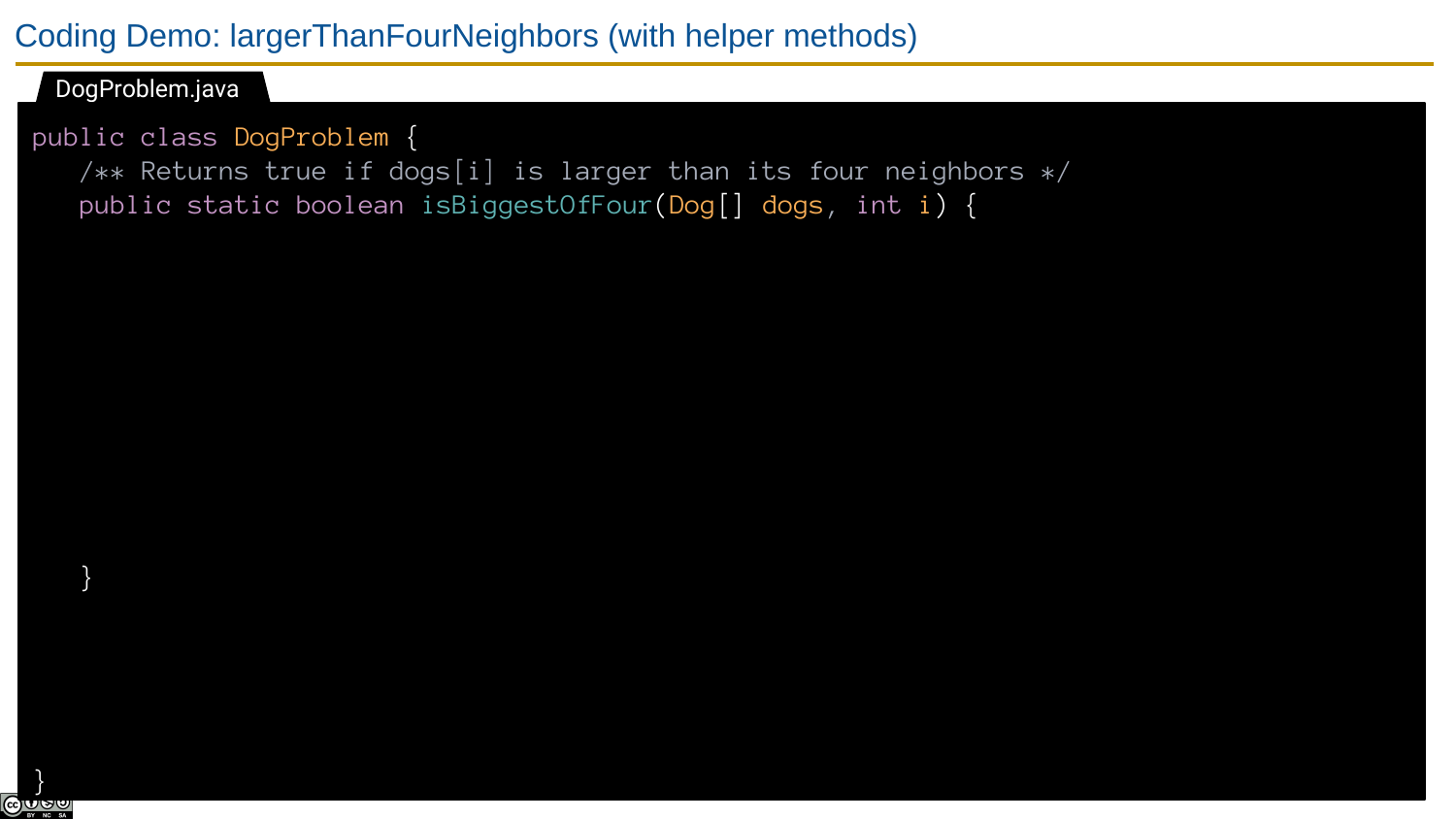

# Coding Demo: largerThanFourNeighbors (with helper methods)
DogProblem.java
public class DogProblem {
   /** Returns true if dogs[i] is larger than its four neighbors */
   public static boolean isBiggestOfFour(Dog[] dogs, int i) {

   }

}